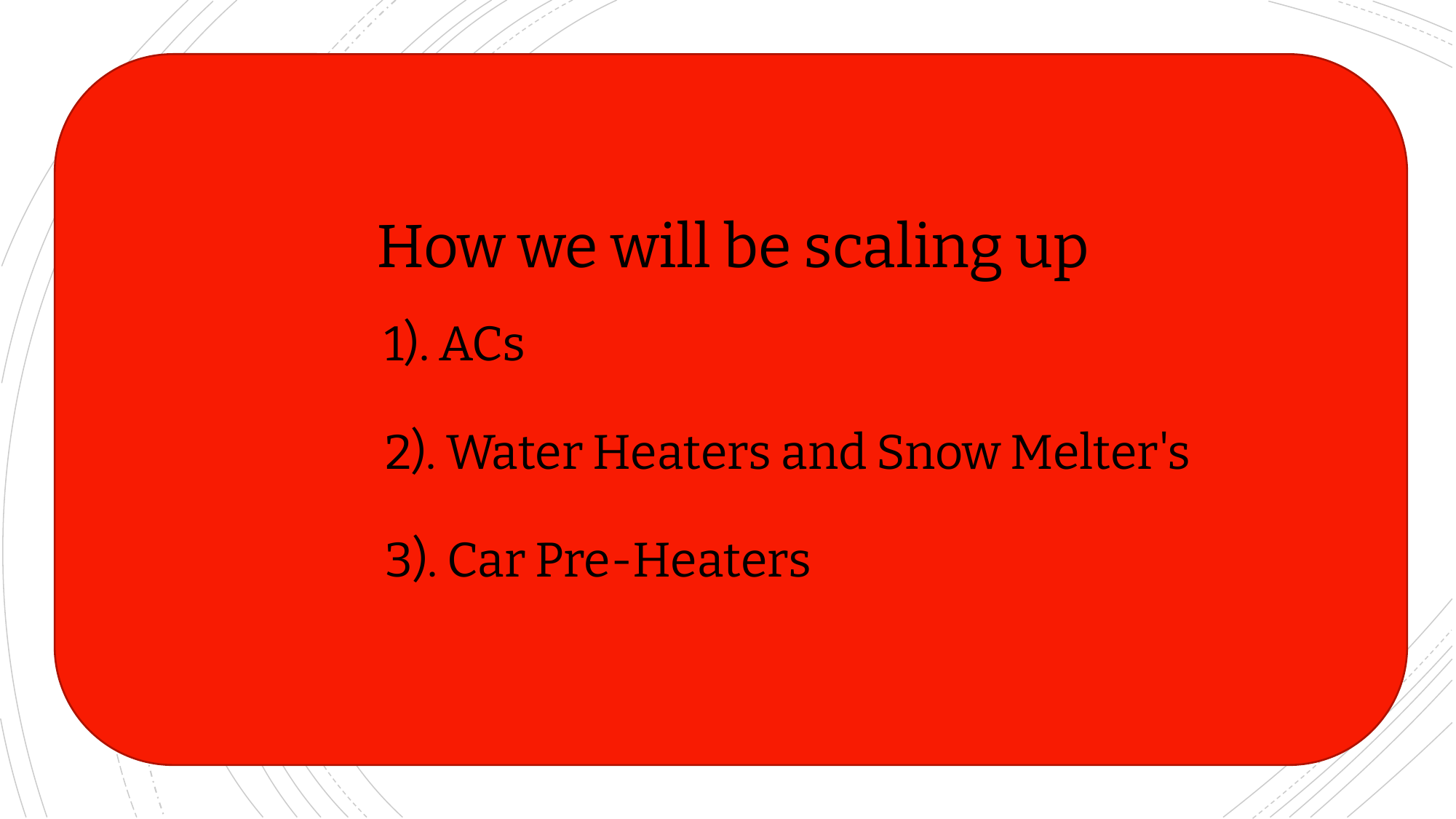

How we will be scaling up
1). ACs
2). Water Heaters and Snow Melter's
3). Car Pre-Heaters